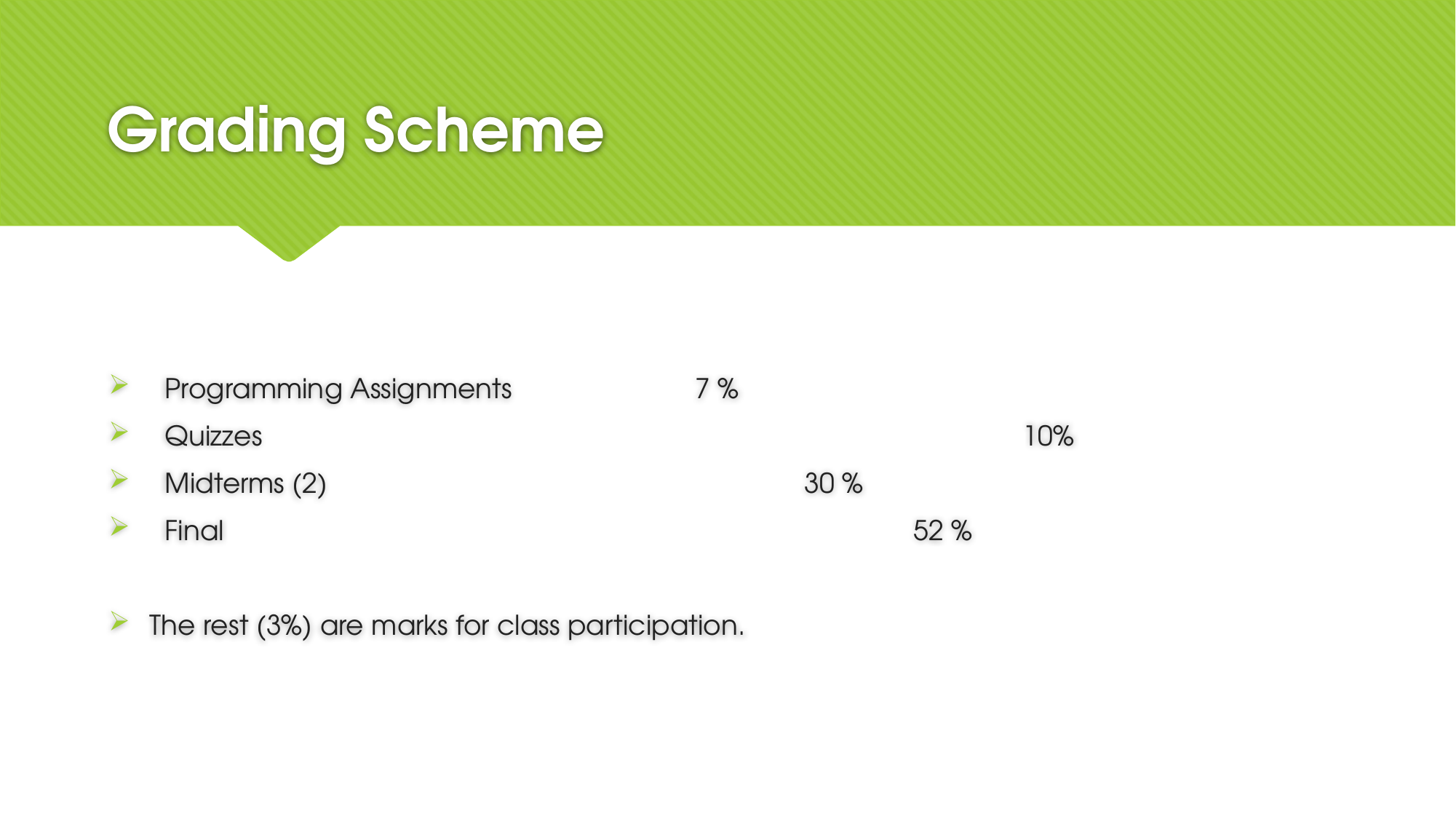

# Grading Scheme

  Programming Assignments 		7 %
  Quizzes				 			10%
  Midterms (2) 					30 %
  Final 							52 %

The rest (3%) are marks for class participation.